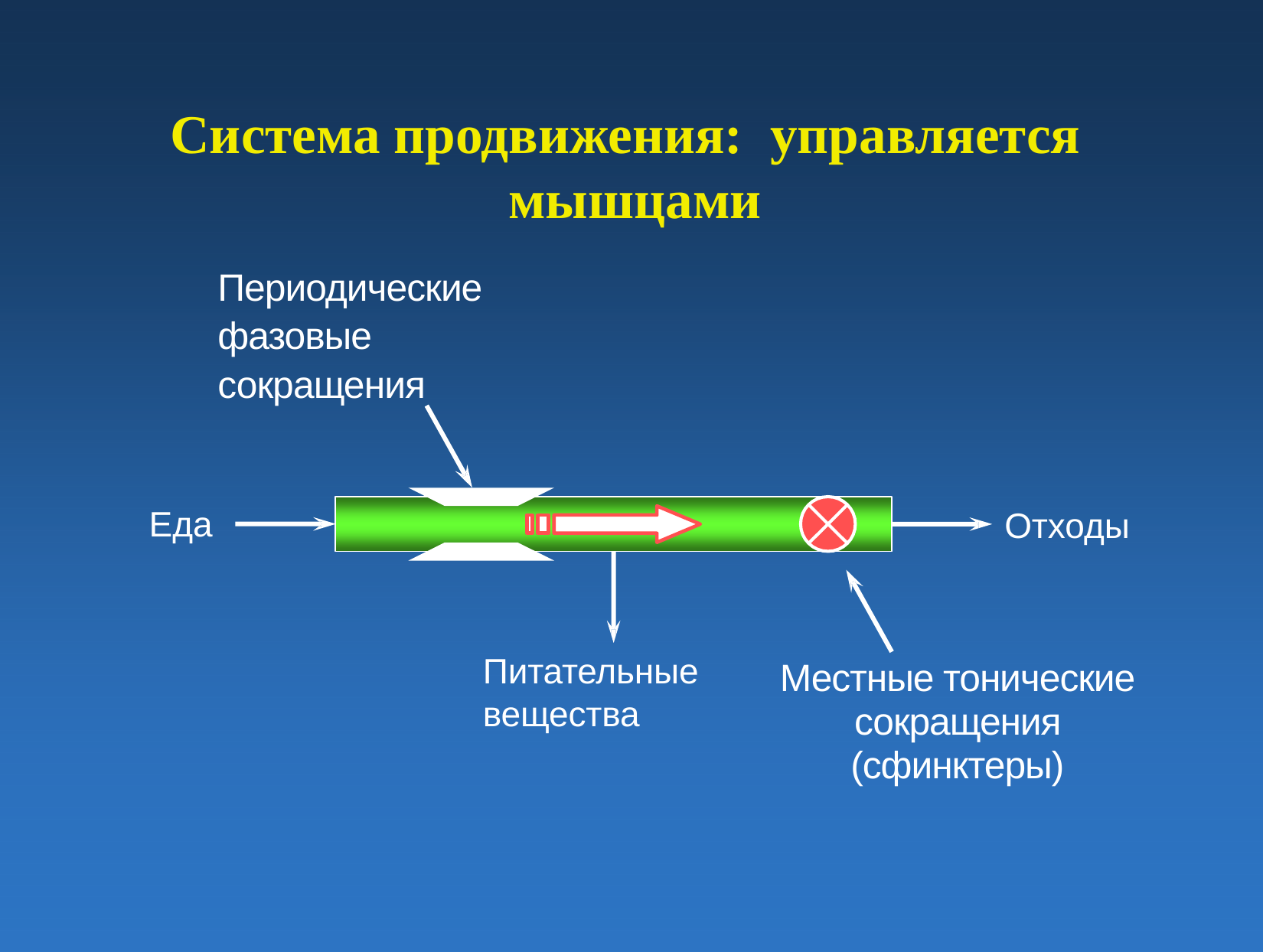

# Система продвижения:  управляется мышцами
Периодические
фазовые
сокращения

Еда
Отходы

Питательные вещества
Местные тонические сокращения (сфинктеры)